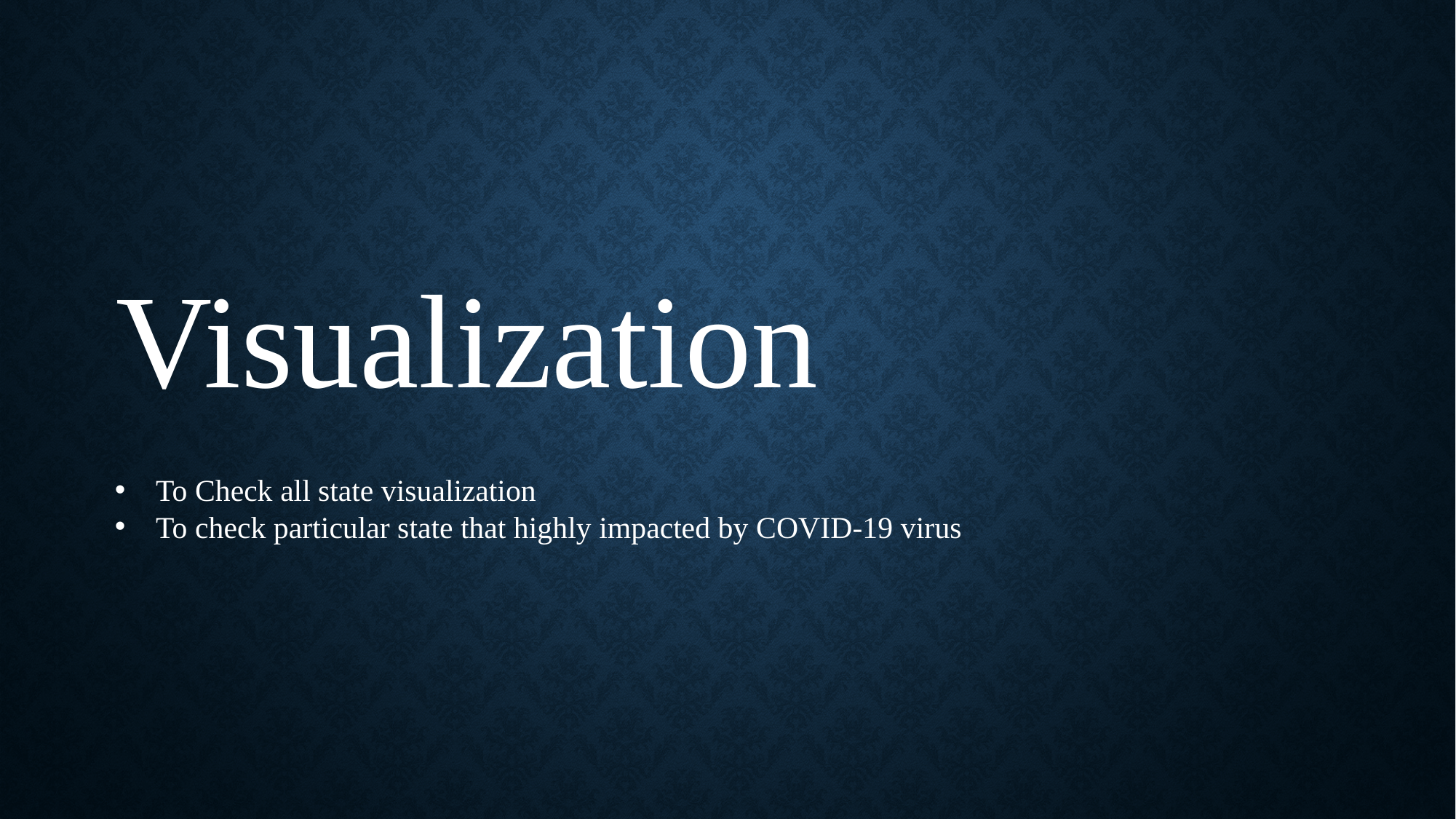

Visualization
To Check all state visualization
To check particular state that highly impacted by COVID-19 virus